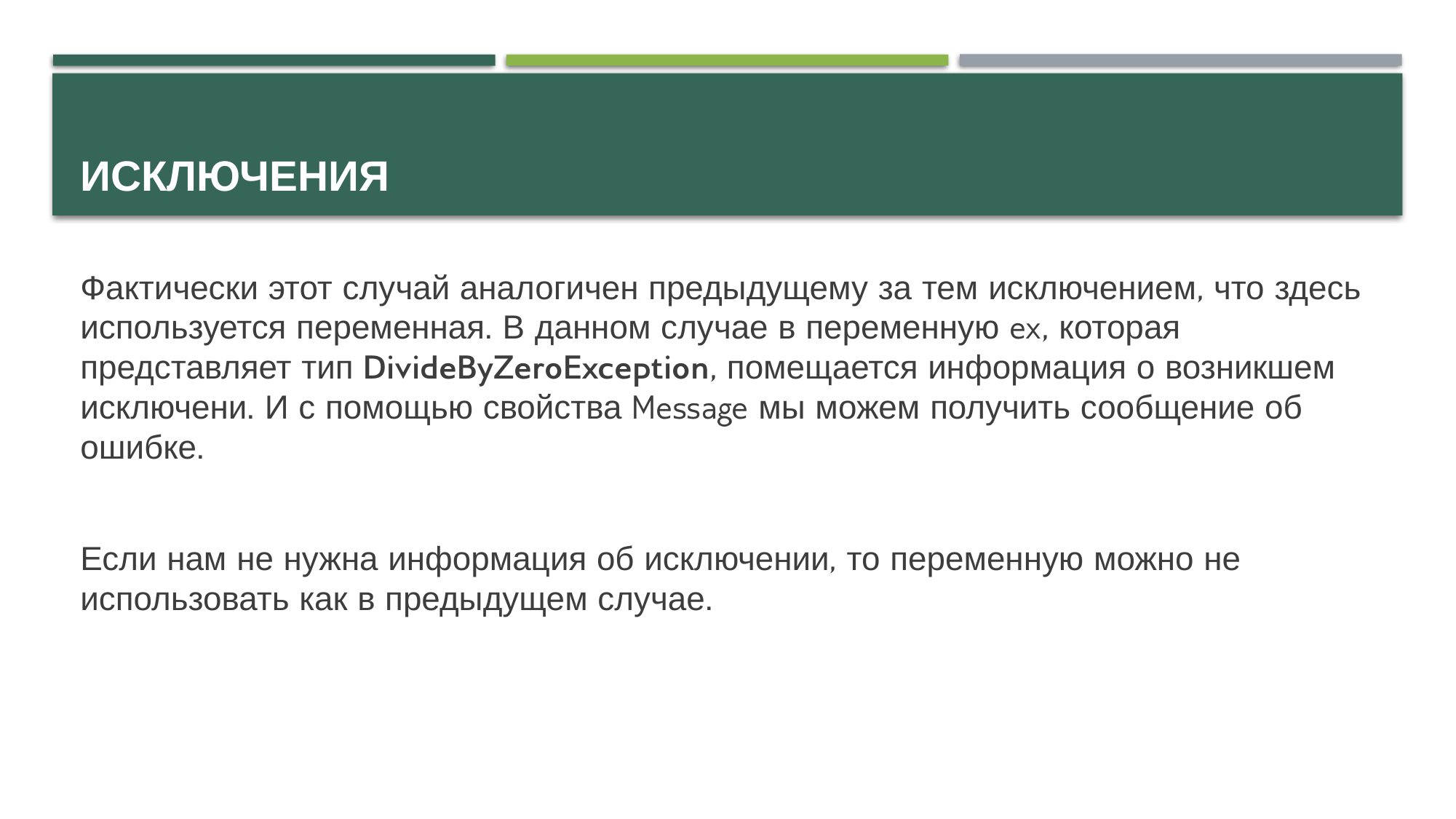

# Исключения

Фактически этот случай аналогичен предыдущему за тем исключением, что здесь используется переменная. В данном случае в переменную ex, которая представляет тип DivideByZeroException, помещается информация о возникшем исключени. И с помощью свойства Message мы можем получить сообщение об ошибке.

Если нам не нужна информация об исключении, то переменную можно не использовать как в предыдущем случае.